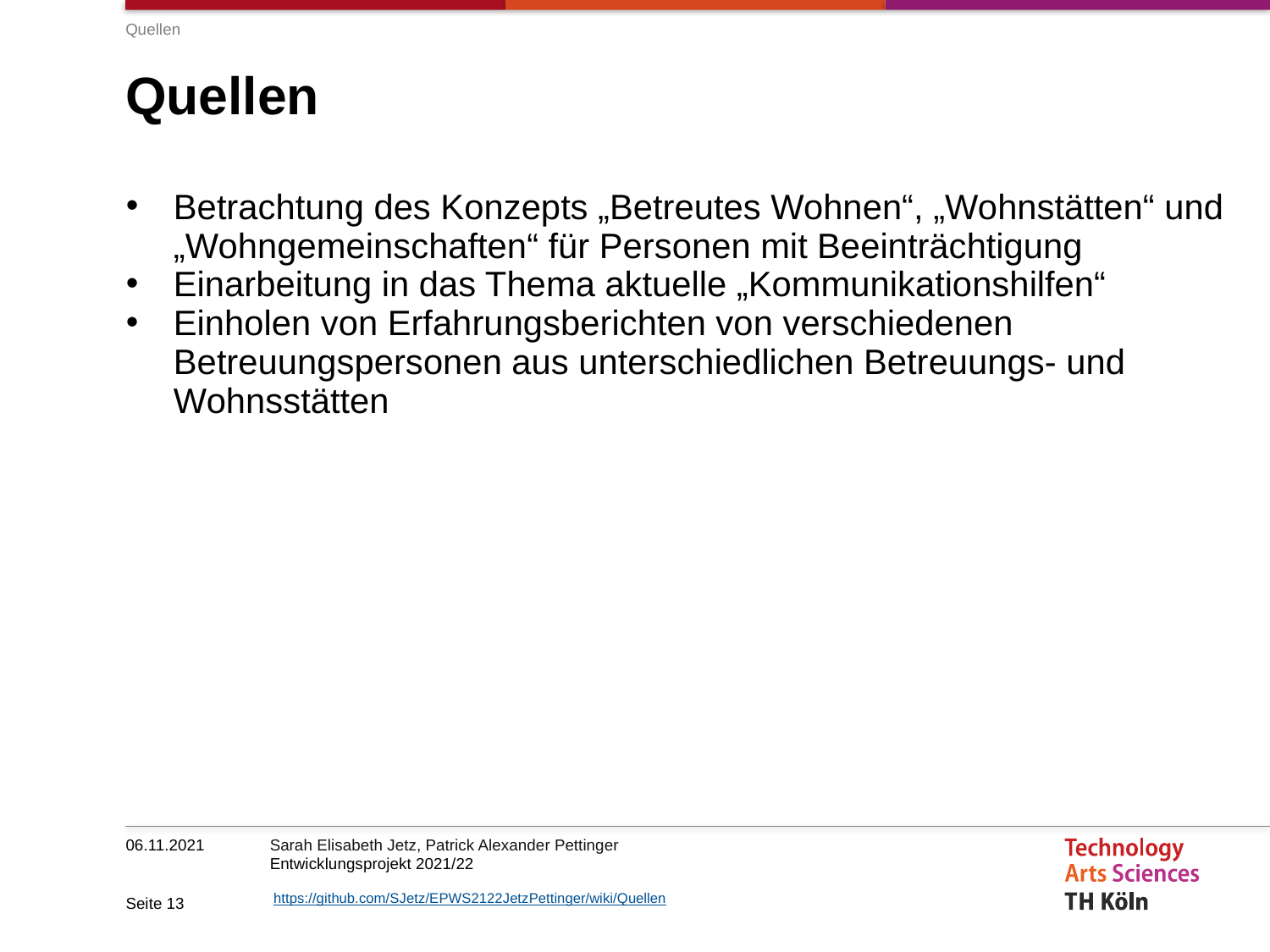

Quellen
# Quellen
Betrachtung des Konzepts „Betreutes Wohnen“, „Wohnstätten“ und „Wohngemeinschaften“ für Personen mit Beeinträchtigung
Einarbeitung in das Thema aktuelle „Kommunikationshilfen“
Einholen von Erfahrungsberichten von verschiedenen Betreuungspersonen aus unterschiedlichen Betreuungs- und Wohnsstätten

06.11.2021
Seite 13
https://github.com/SJetz/EPWS2122JetzPettinger/wiki/Quellen